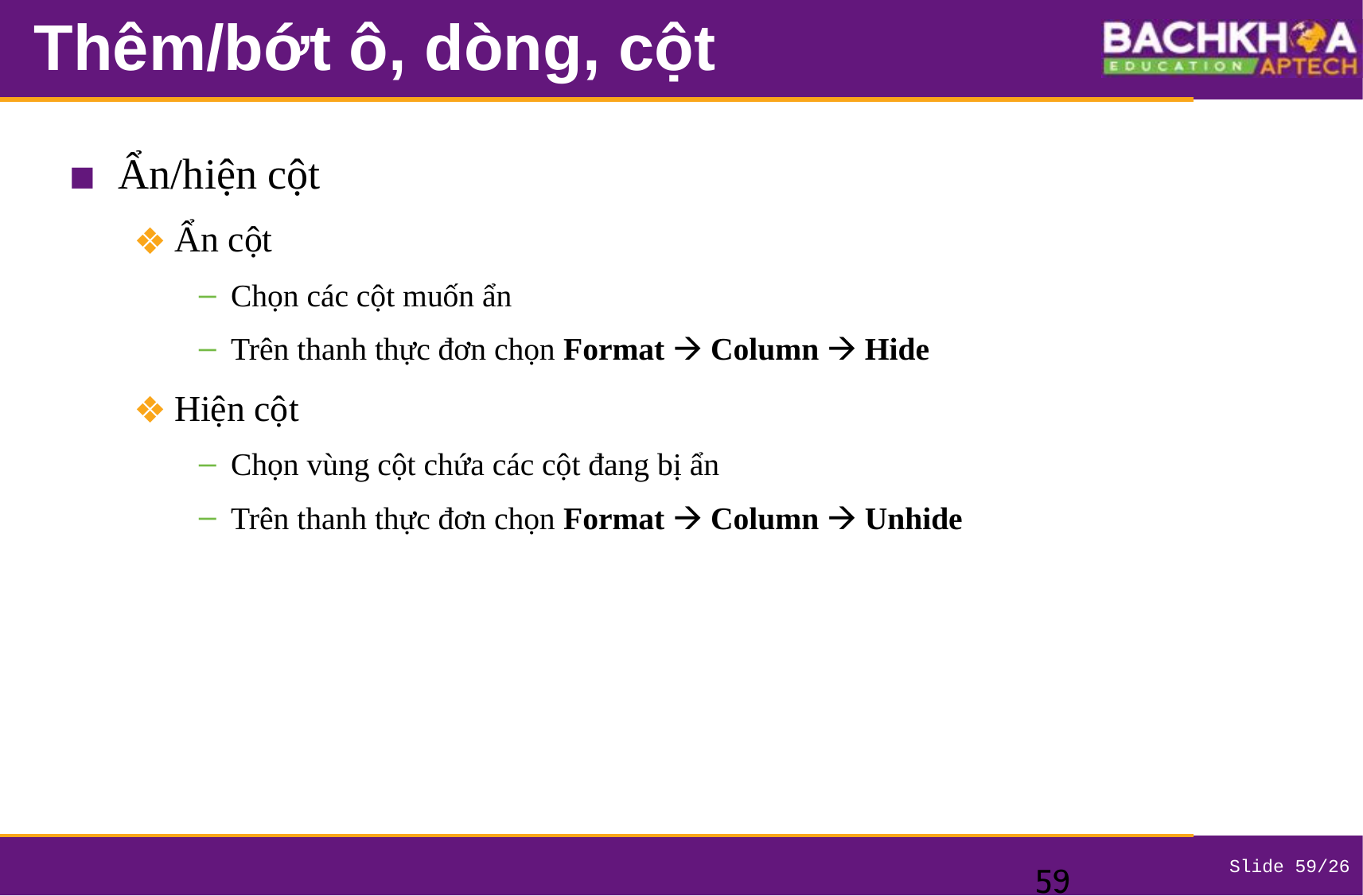

# Thêm/bớt ô, dòng, cột
Ẩn/hiện cột
Ẩn cột
Chọn các cột muốn ẩn
Trên thanh thực đơn chọn Format 🡪 Column 🡪 Hide
Hiện cột
Chọn vùng cột chứa các cột đang bị ẩn
Trên thanh thực đơn chọn Format 🡪 Column 🡪 Unhide

59